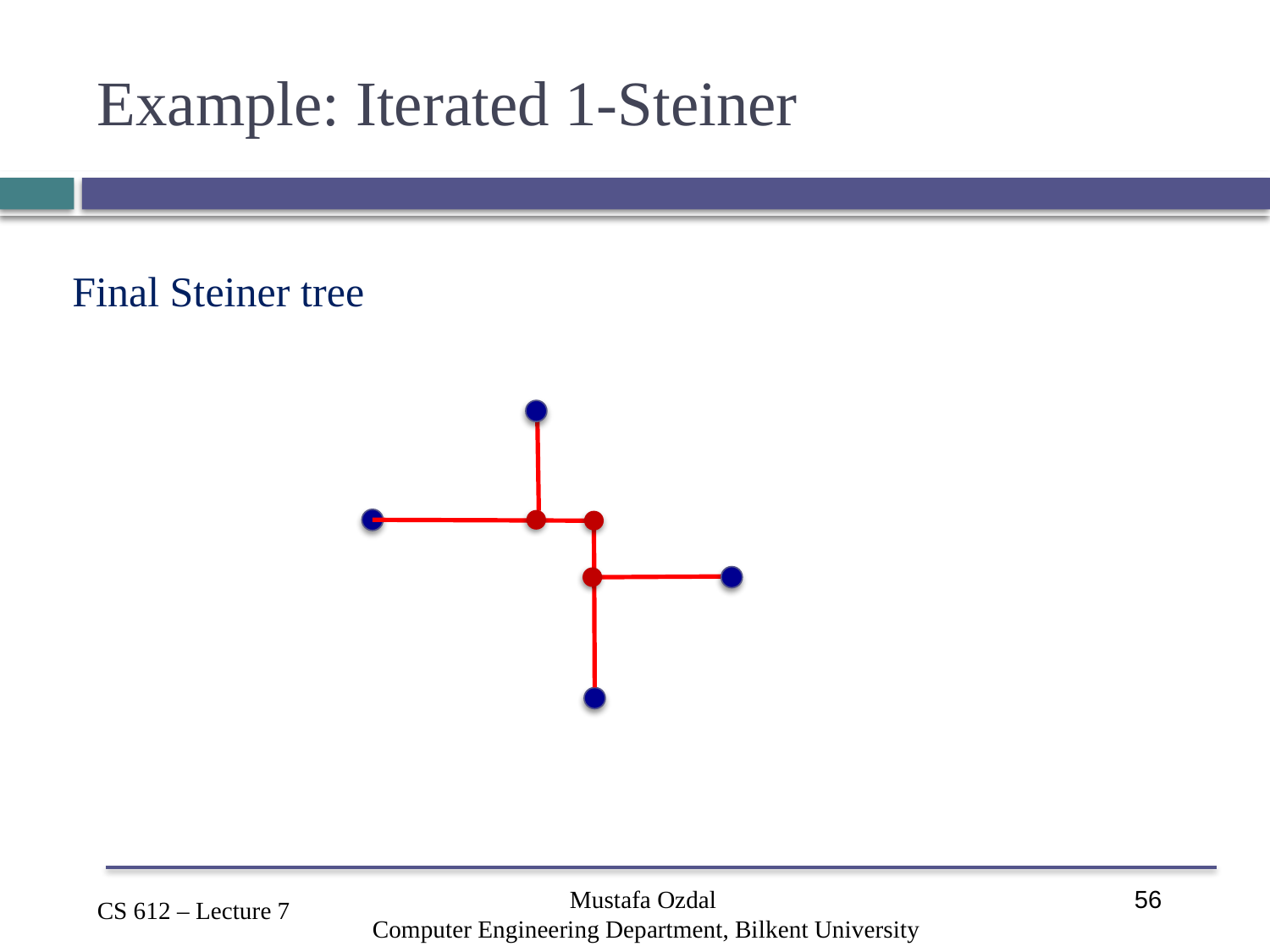

# Example: Iterated 1-Steiner
Final Steiner tree

Mustafa Ozdal
Computer Engineering Department, Bilkent University